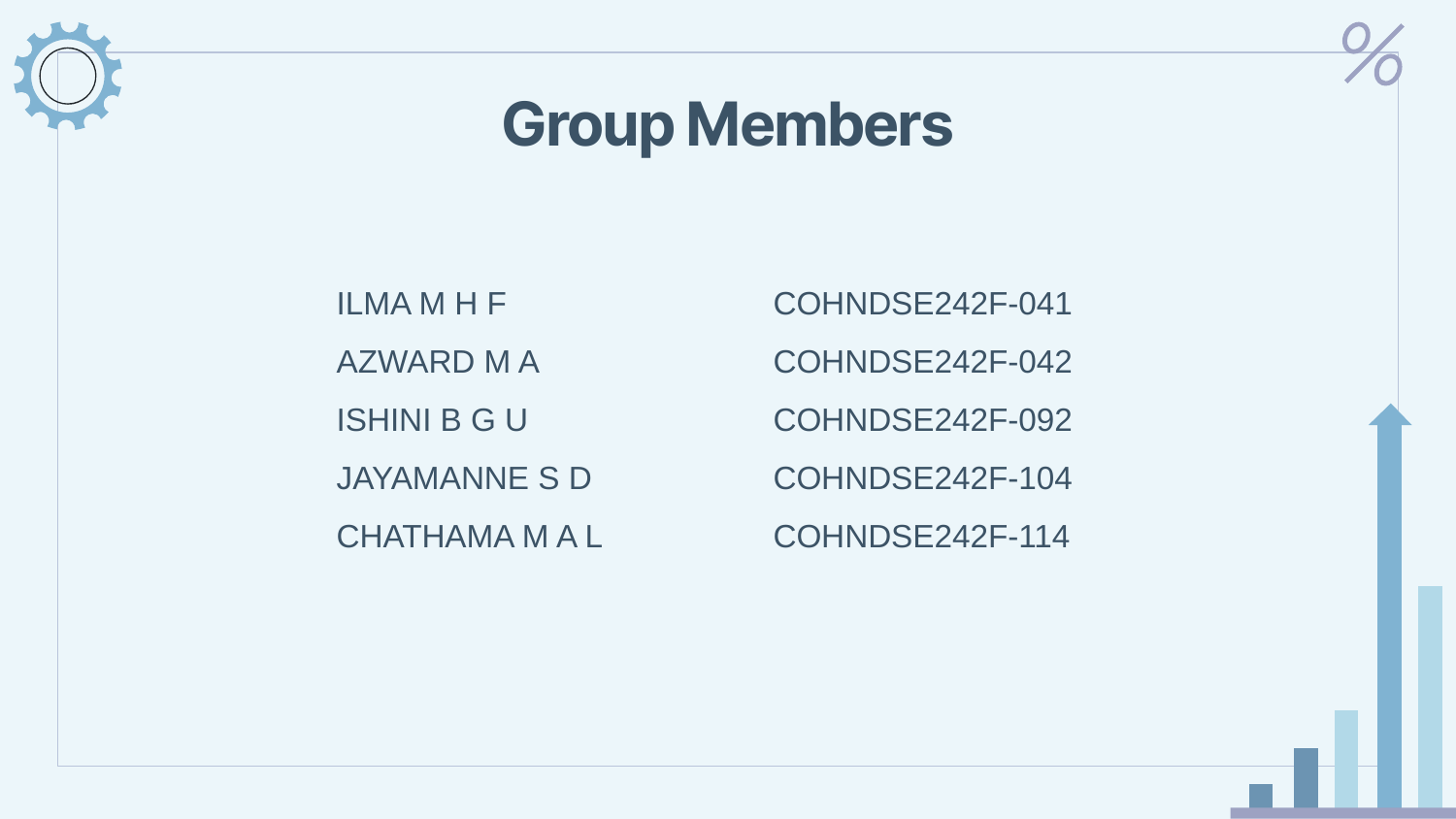

# Group Members
ILMA M H F		COHNDSE242F-041
AZWARD M A		COHNDSE242F-042
ISHINI B G U		COHNDSE242F-092
JAYAMANNE S D		COHNDSE242F-104
CHATHAMA M A L		COHNDSE242F-114